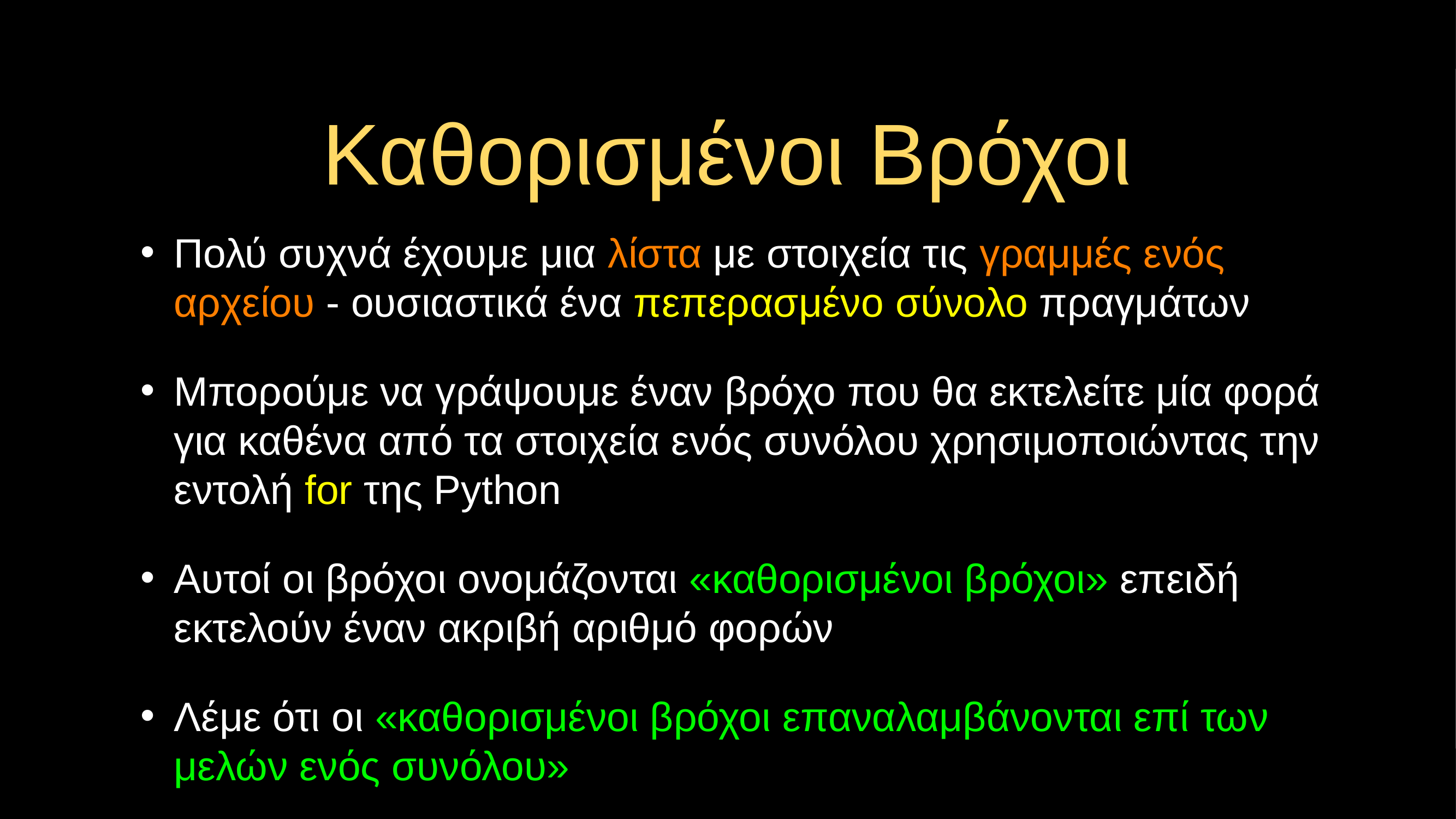

# Καθορισμένοι Βρόχοι
Πολύ συχνά έχουμε μια λίστα με στοιχεία τις γραμμές ενός αρχείου - ουσιαστικά ένα πεπερασμένο σύνολο πραγμάτων
Μπορούμε να γράψουμε έναν βρόχο που θα εκτελείτε μία φορά για καθένα από τα στοιχεία ενός συνόλου χρησιμοποιώντας την εντολή for της Python
Αυτοί οι βρόχοι ονομάζονται «καθορισμένοι βρόχοι» επειδή εκτελούν έναν ακριβή αριθμό φορών
Λέμε ότι οι «καθορισμένοι βρόχοι επαναλαμβάνονται επί των μελών ενός συνόλου»